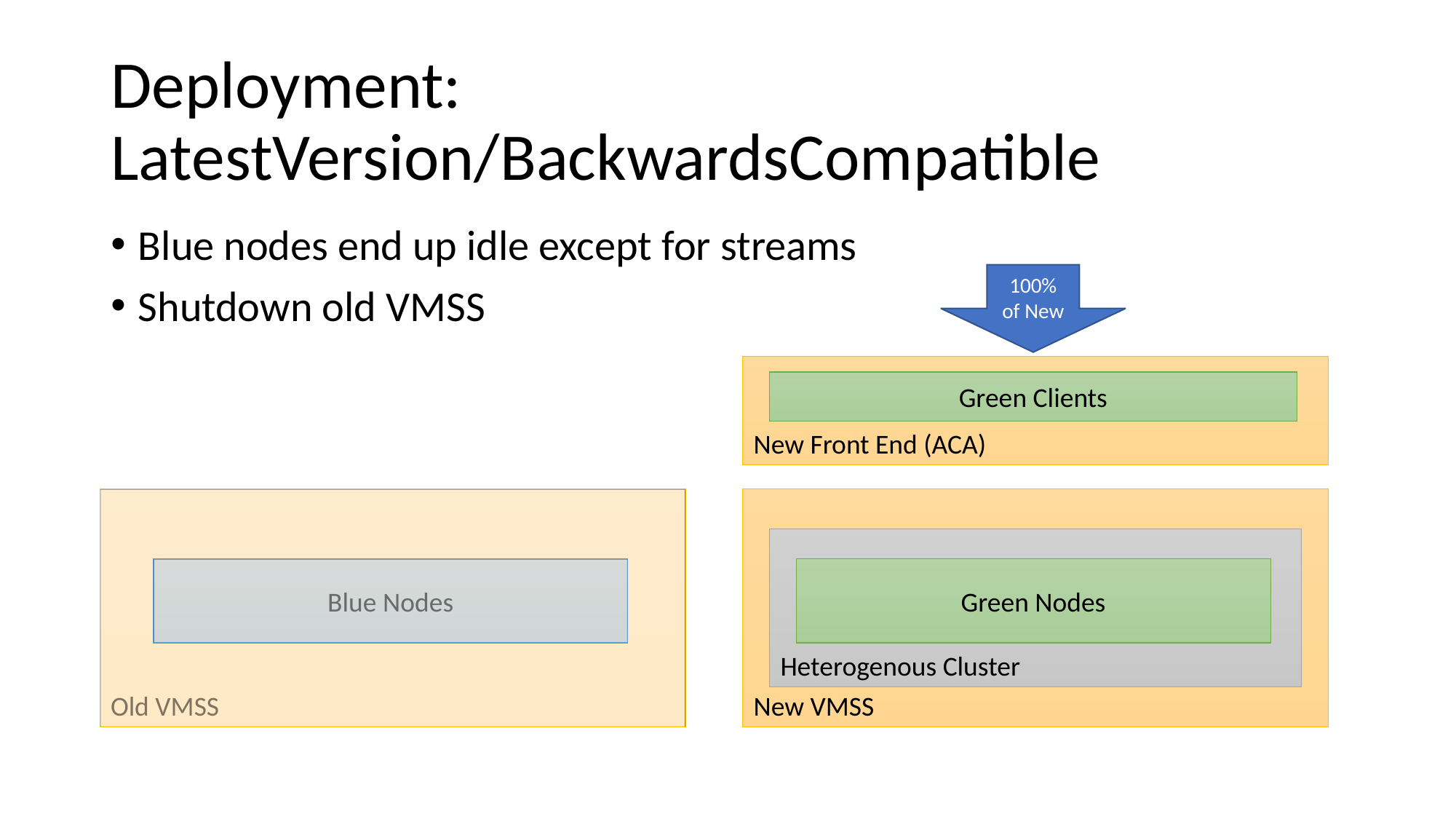

# Deployment: LatestVersion/BackwardsCompatible
Blue nodes end up idle except for streams
Shutdown old VMSS
100%
of New
New Front End (ACA)
Green Clients
Old VMSS
New VMSS
Heterogenous Cluster
Blue Nodes
Green Nodes